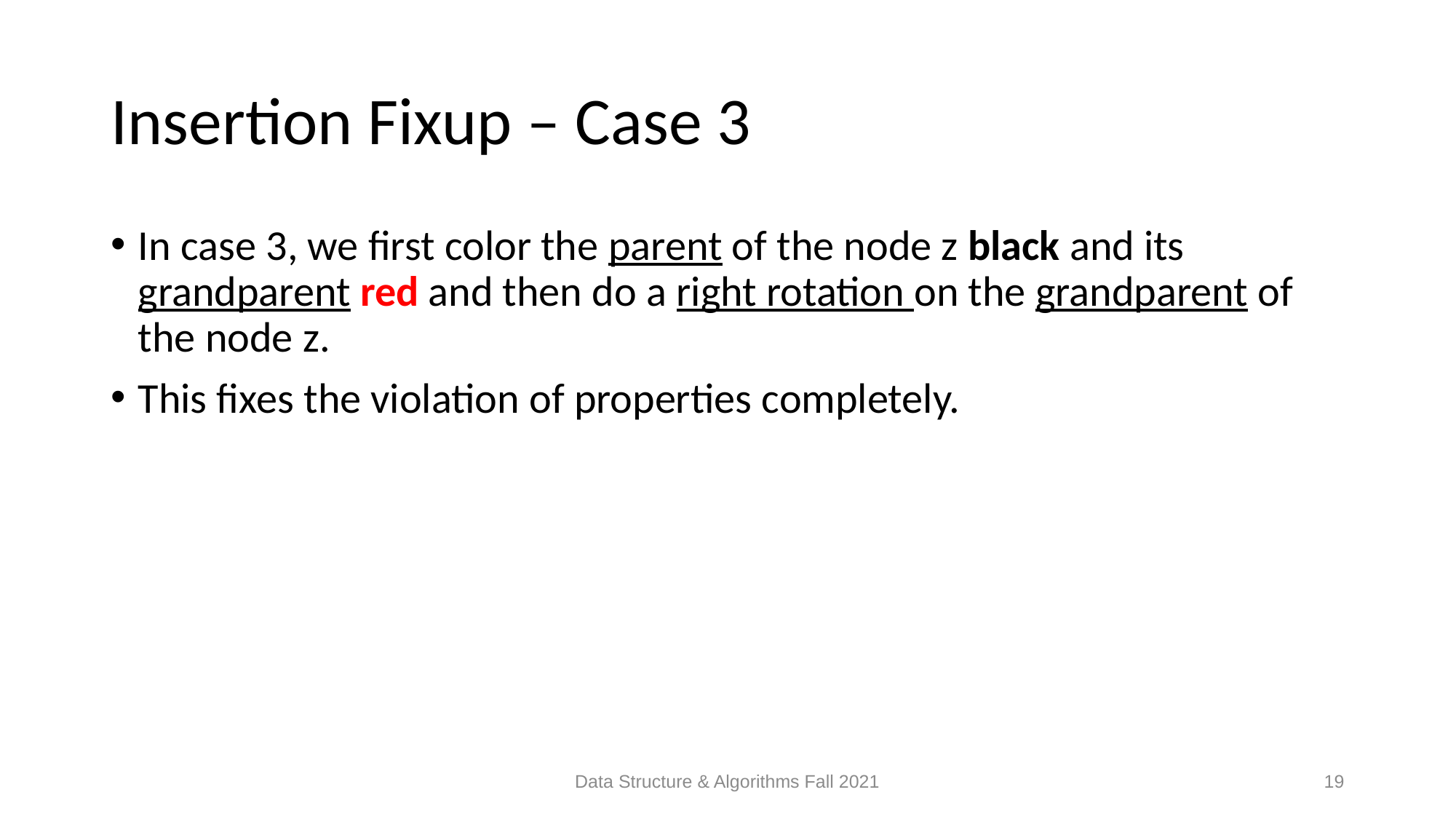

# Insertion Fixup – Case 3
In case 3, we first color the parent of the node z black and its grandparent red and then do a right rotation on the grandparent of the node z.
This fixes the violation of properties completely.
Data Structure & Algorithms Fall 2021
19